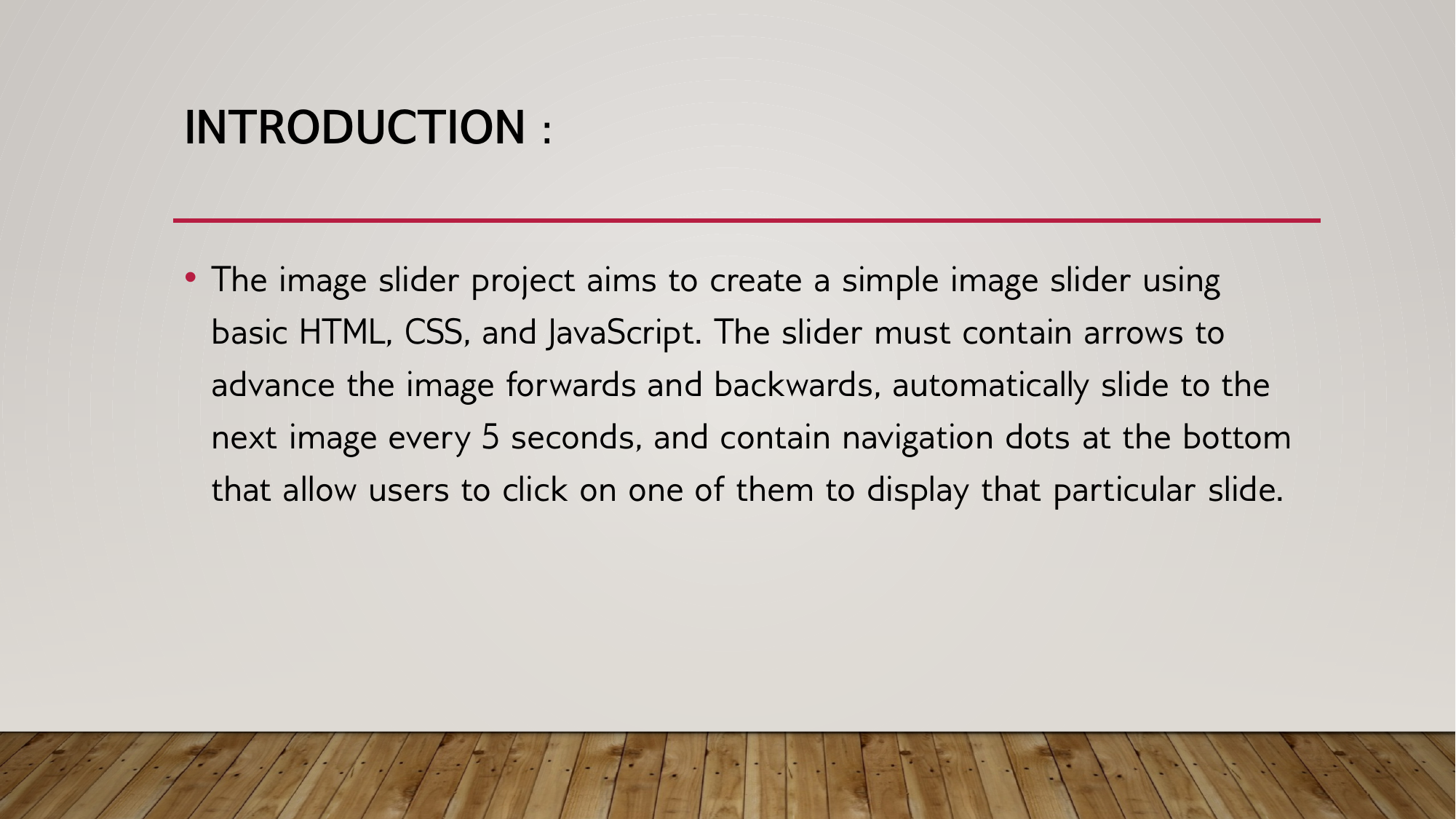

# Introduction :
The image slider project aims to create a simple image slider using basic HTML, CSS, and JavaScript. The slider must contain arrows to advance the image forwards and backwards, automatically slide to the next image every 5 seconds, and contain navigation dots at the bottom that allow users to click on one of them to display that particular slide.